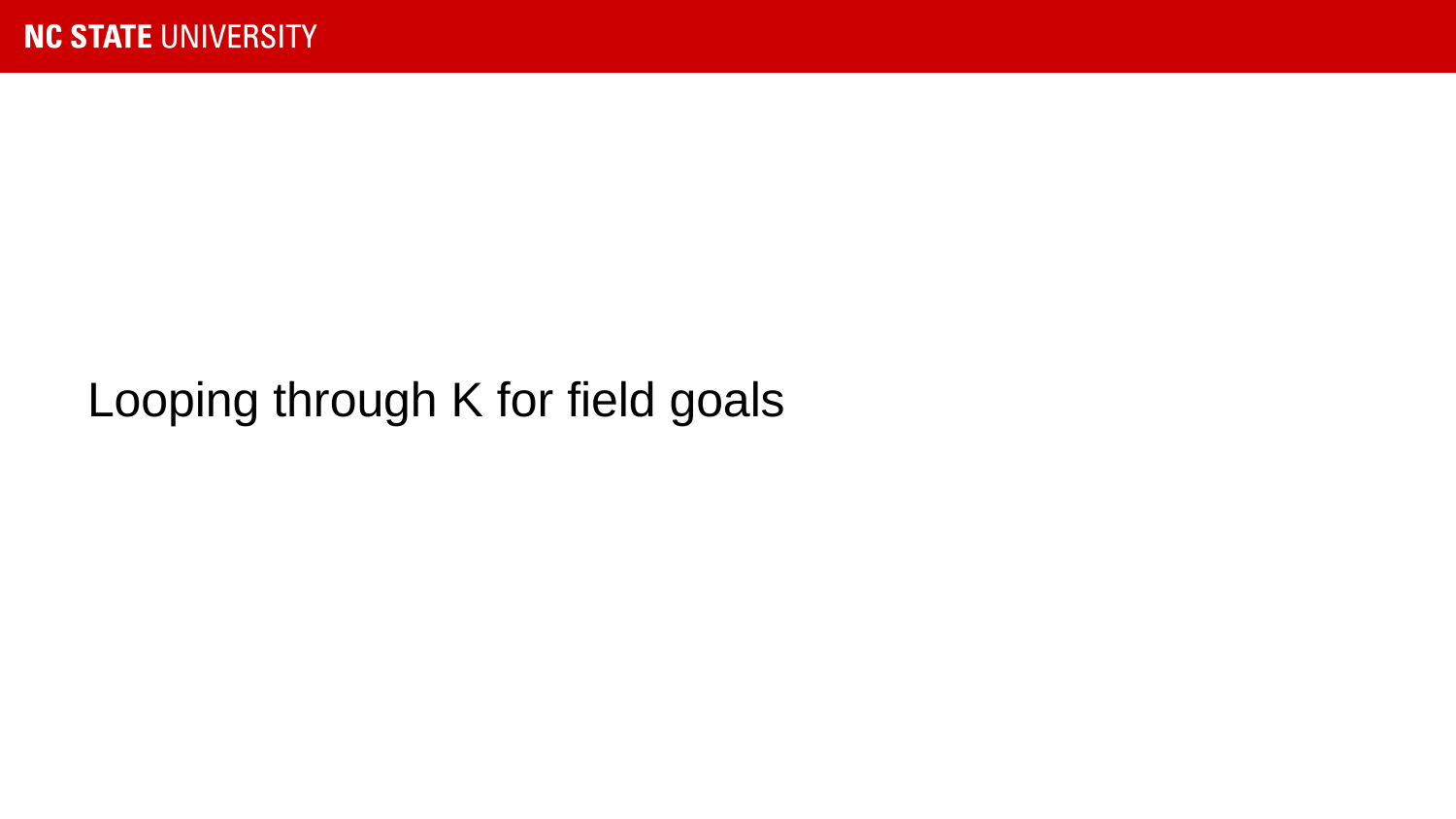

#
Looping through K for field goals